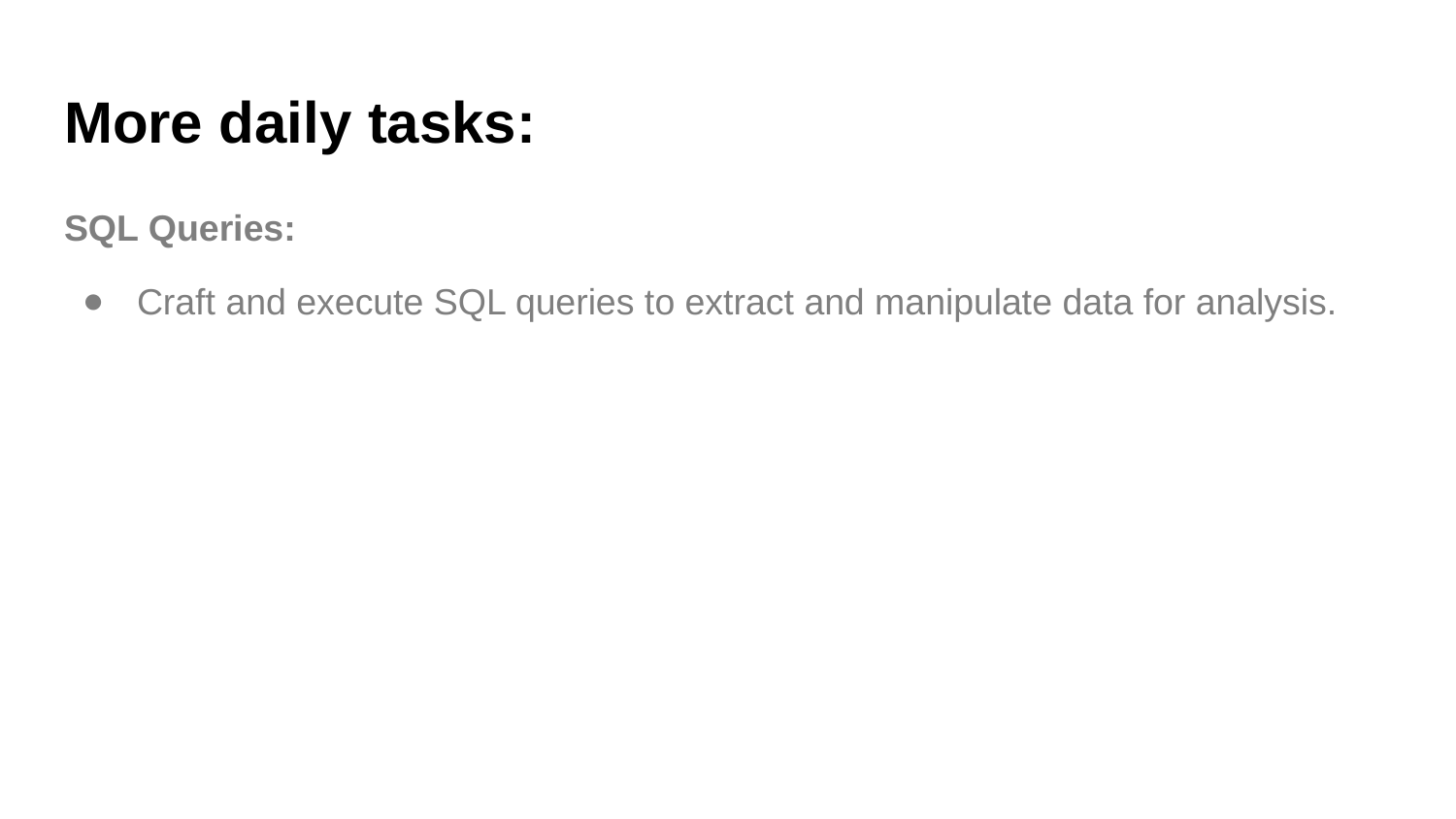

# More daily tasks:

SQL Queries:
Craft and execute SQL queries to extract and manipulate data for analysis.